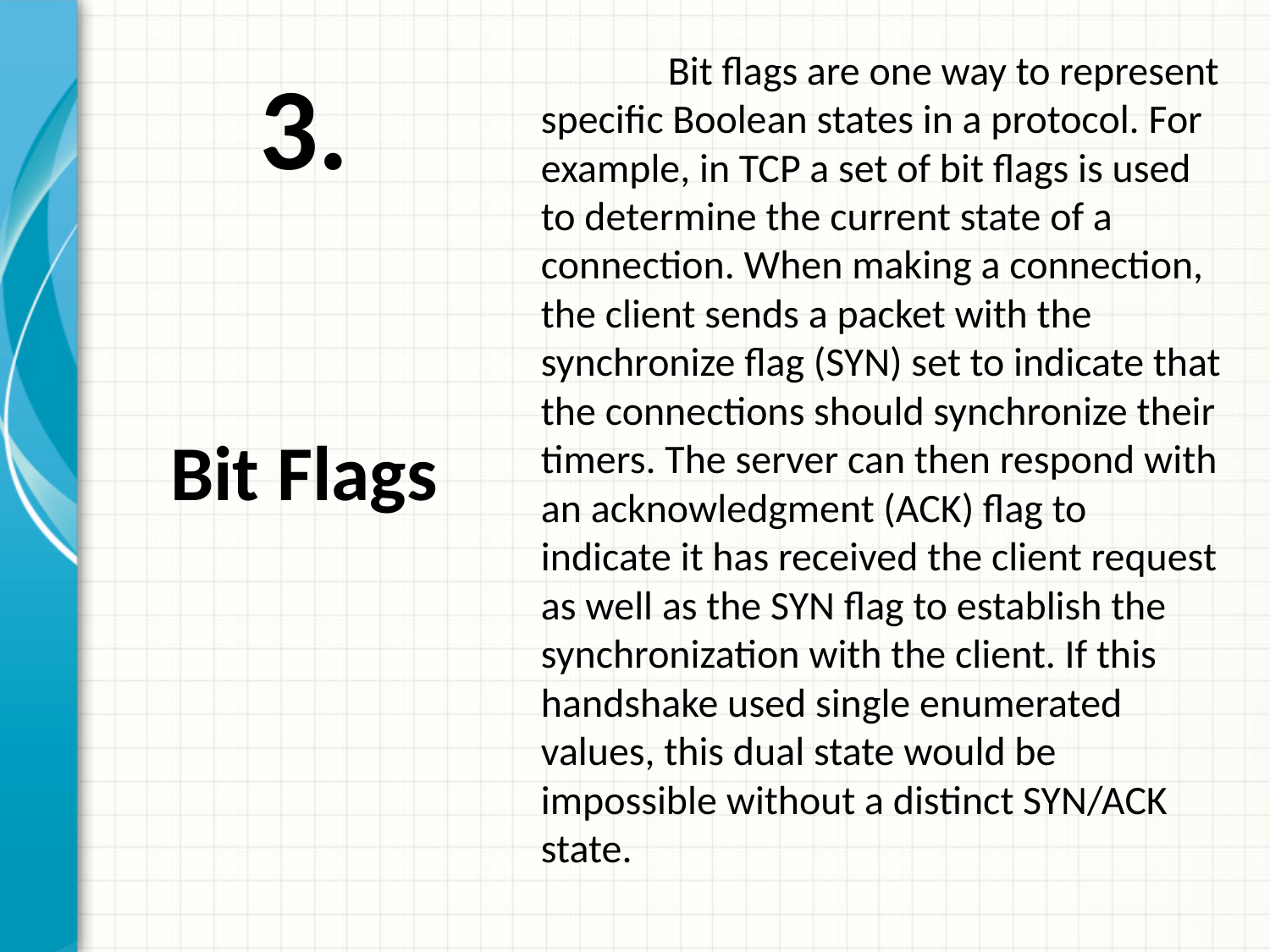

# 3.
	Bit flags are one way to represent specific Boolean states in a protocol. For example, in TCP a set of bit flags is used to determine the current state of a connection. When making a connection, the client sends a packet with the synchronize flag (SYN) set to indicate that the connections should synchronize their timers. The server can then respond with an acknowledgment (ACK) flag to indicate it has received the client request as well as the SYN flag to establish the synchronization with the client. If this handshake used single enumerated values, this dual state would be impossible without a distinct SYN/ACK state.

Bit Flags